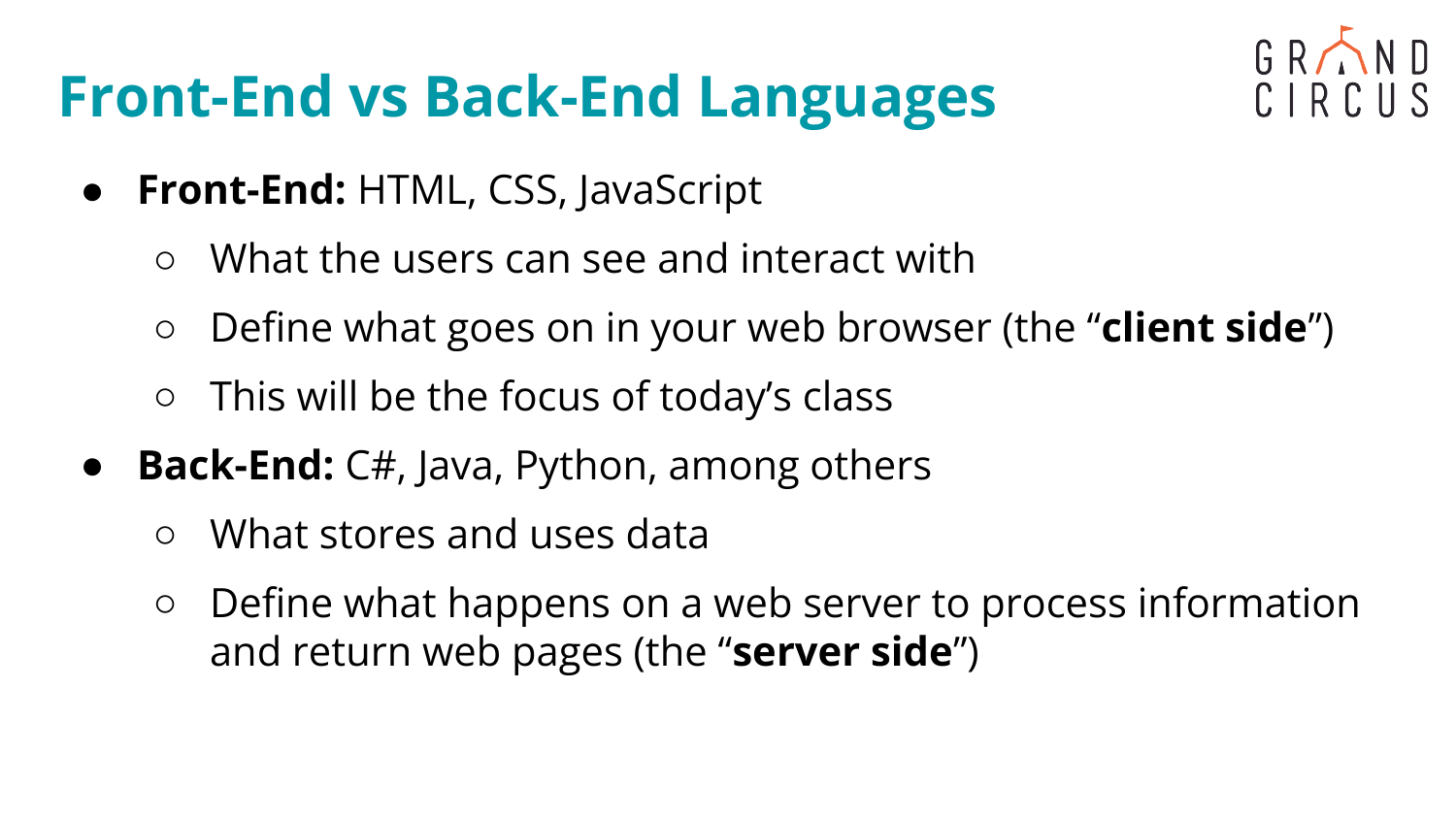

# Front-End vs Back-End Languages
Front-End: HTML, CSS, JavaScript
What the users can see and interact with
Define what goes on in your web browser (the “client side”)
This will be the focus of today’s class
Back-End: C#, Java, Python, among others
What stores and uses data
Define what happens on a web server to process information and return web pages (the “server side”)